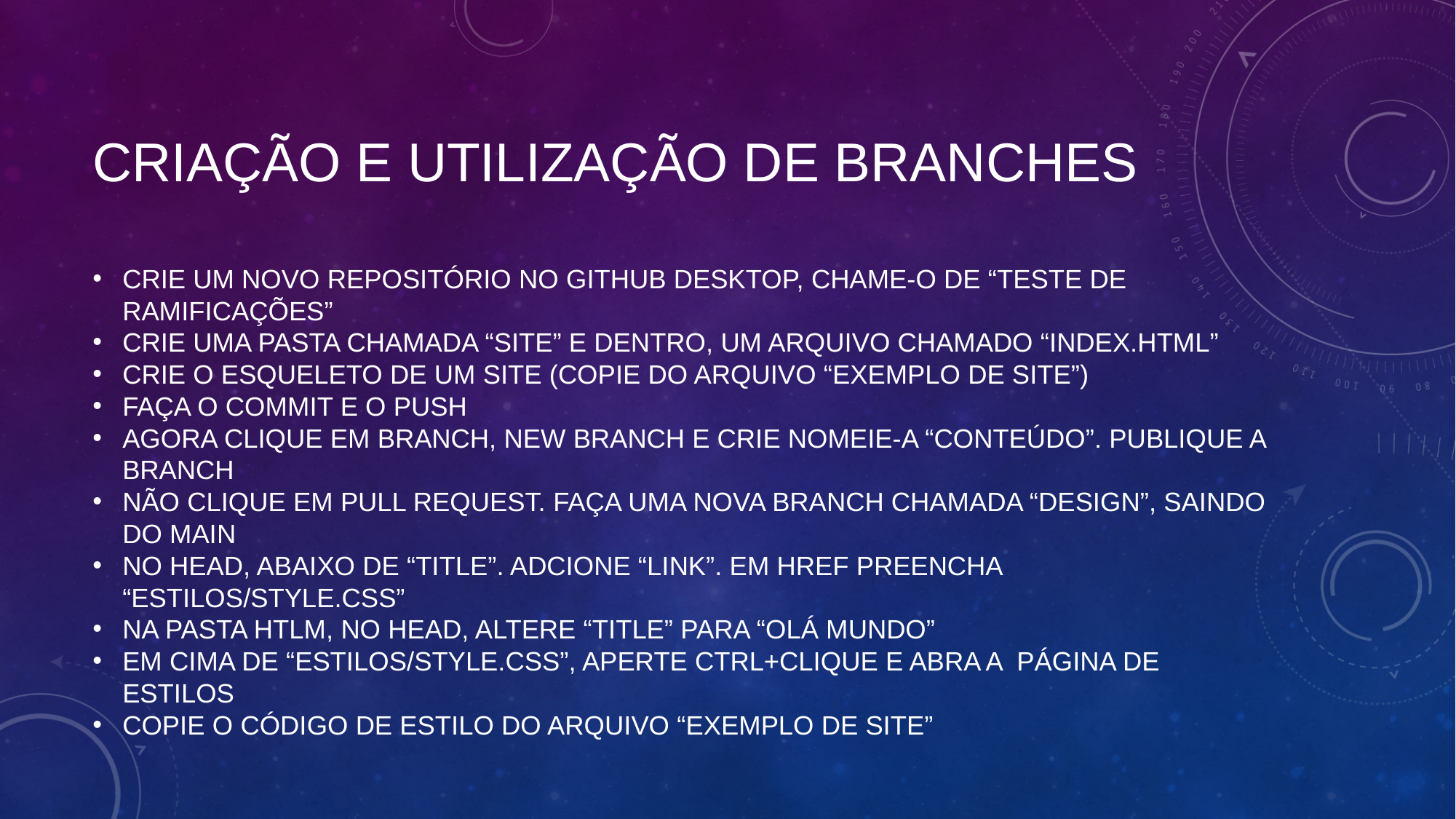

CRIAÇÃO E UTILIZAÇÃO DE BRANCHES
CRIE UM NOVO REPOSITÓRIO NO GITHUB DESKTOP, CHAME-O DE “TESTE DE RAMIFICAÇÕES”
CRIE UMA PASTA CHAMADA “SITE” E DENTRO, UM ARQUIVO CHAMADO “INDEX.HTML”
CRIE O ESQUELETO DE UM SITE (COPIE DO ARQUIVO “EXEMPLO DE SITE”)
FAÇA O COMMIT E O PUSH
AGORA CLIQUE EM BRANCH, NEW BRANCH E CRIE NOMEIE-A “CONTEÚDO”. PUBLIQUE A BRANCH
NÃO CLIQUE EM PULL REQUEST. FAÇA UMA NOVA BRANCH CHAMADA “DESIGN”, SAINDO DO MAIN
NO HEAD, ABAIXO DE “TITLE”. ADCIONE “LINK”. EM HREF PREENCHA “ESTILOS/STYLE.CSS”
NA PASTA HTLM, NO HEAD, ALTERE “TITLE” PARA “OLÁ MUNDO”
EM CIMA DE “ESTILOS/STYLE.CSS”, APERTE CTRL+CLIQUE E ABRA A  PÁGINA DE ESTILOS
COPIE O CÓDIGO DE ESTILO DO ARQUIVO “EXEMPLO DE SITE”